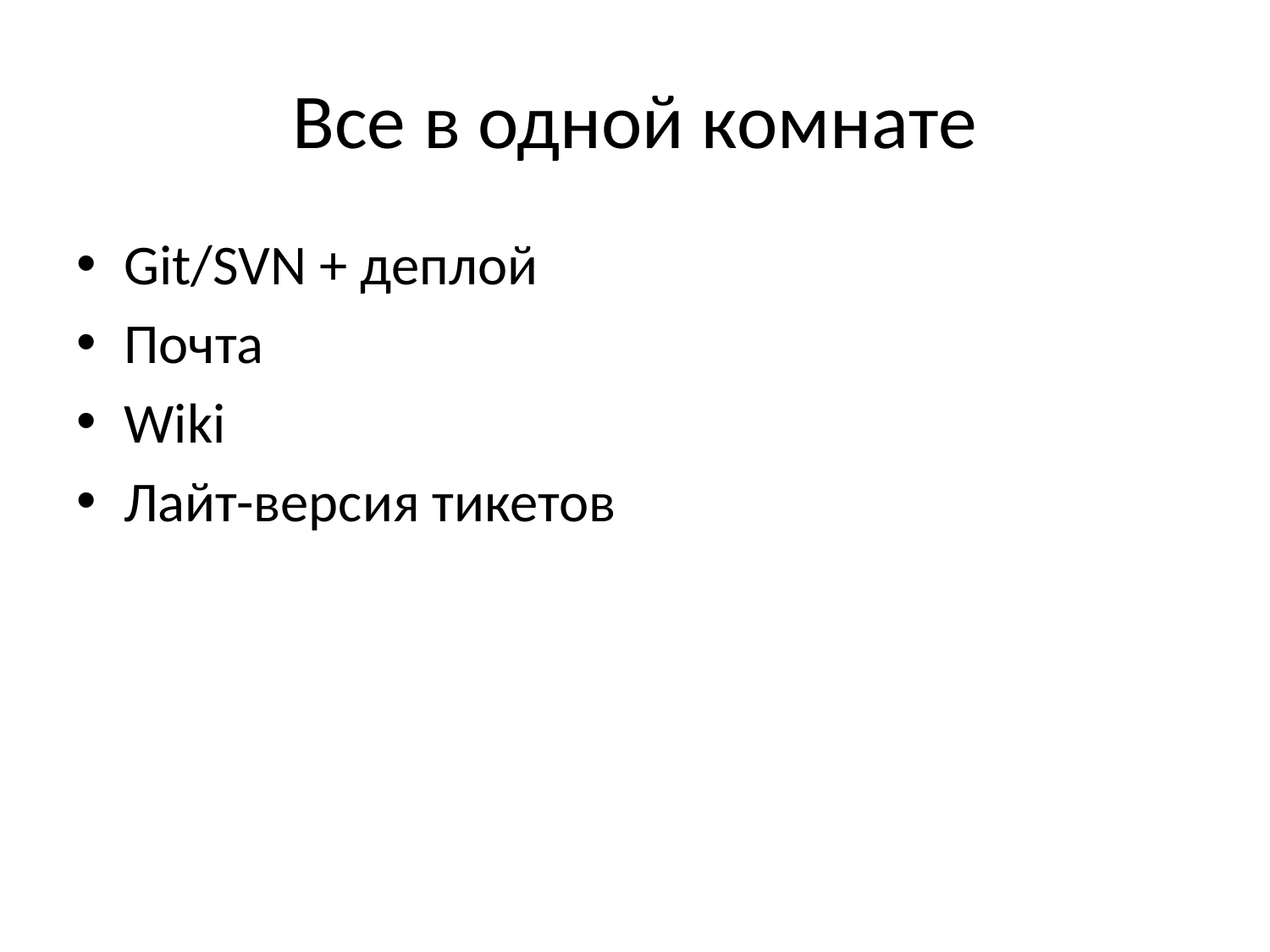

# Все в одной комнате
Git/SVN + деплой
Почта
Wiki
Лайт-версия тикетов